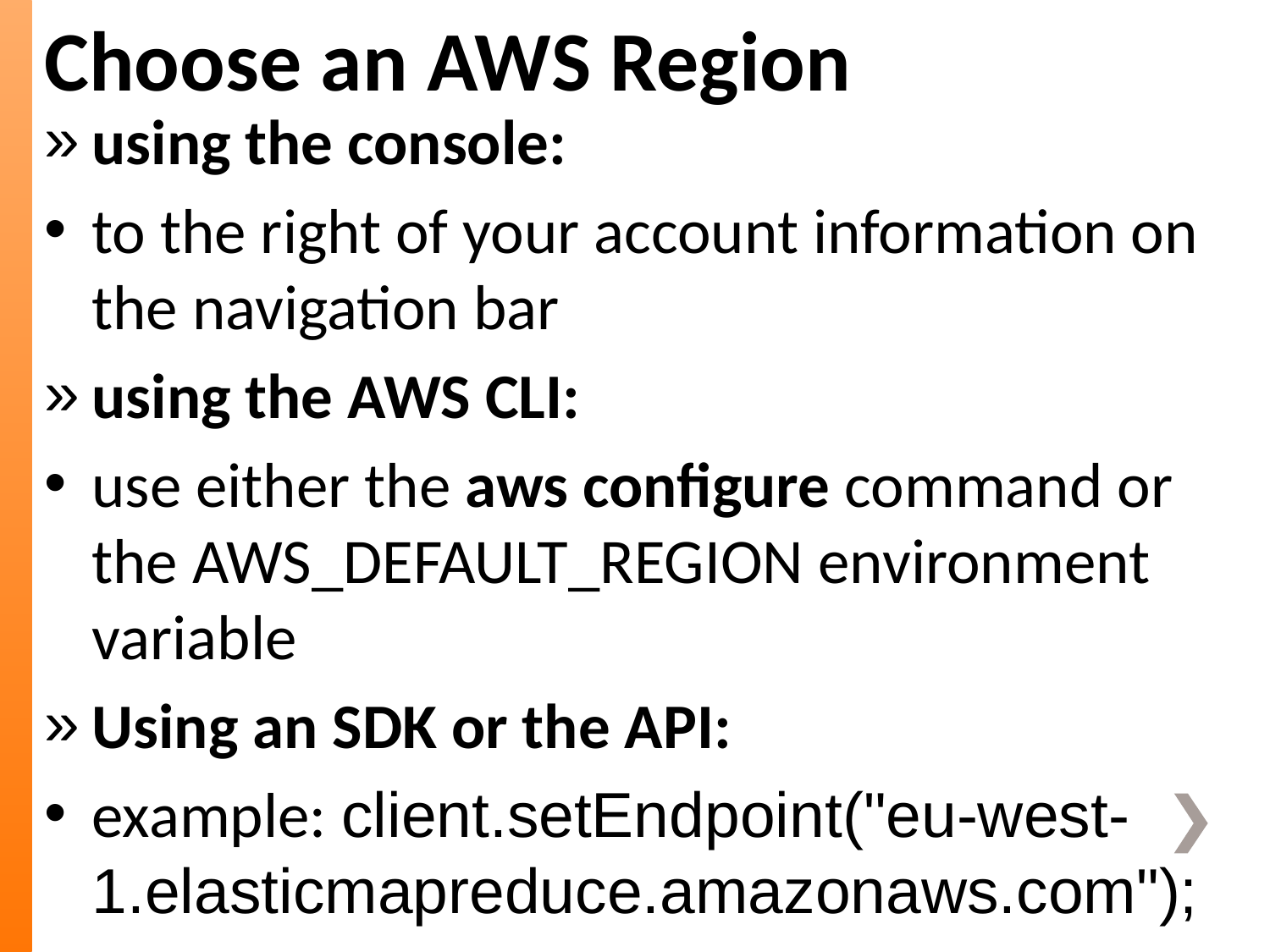

Choose an AWS Region
using the console:
to the right of your account information on the navigation bar
using the AWS CLI:
use either the aws configure command or the AWS_DEFAULT_REGION environment variable
Using an SDK or the API:
example: client.setEndpoint("eu-west-1.elasticmapreduce.amazonaws.com");